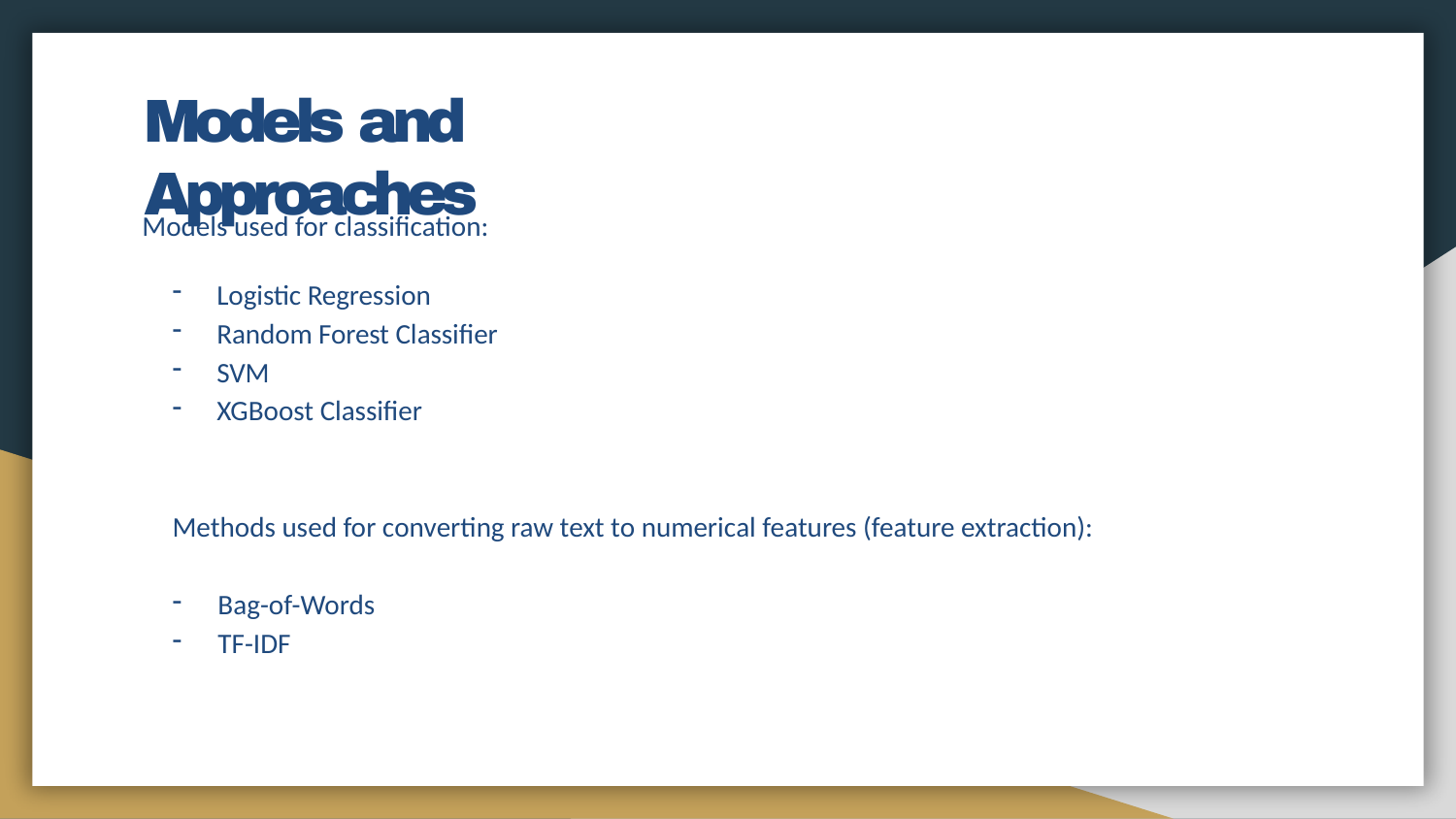

# Models and Approaches
Models used for classification:

Logistic Regression
Random Forest Classifier
SVM
XGBoost Classifier

Methods used for converting raw text to numerical features (feature extraction):

Bag-of-Words
TF-IDF